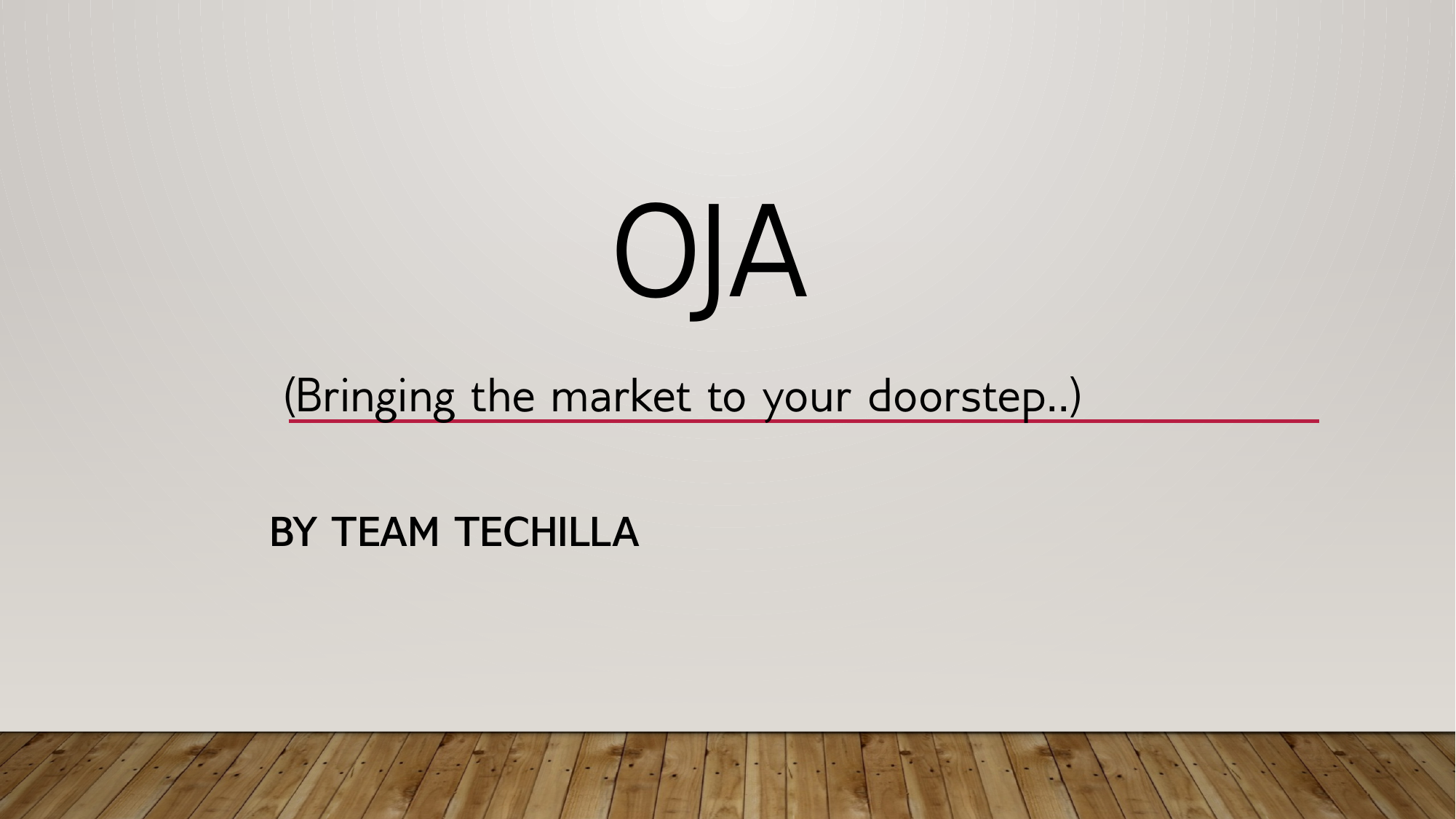

# OJA (Bringing the market to your doorstep..)
			BY TEAM TECHILLA